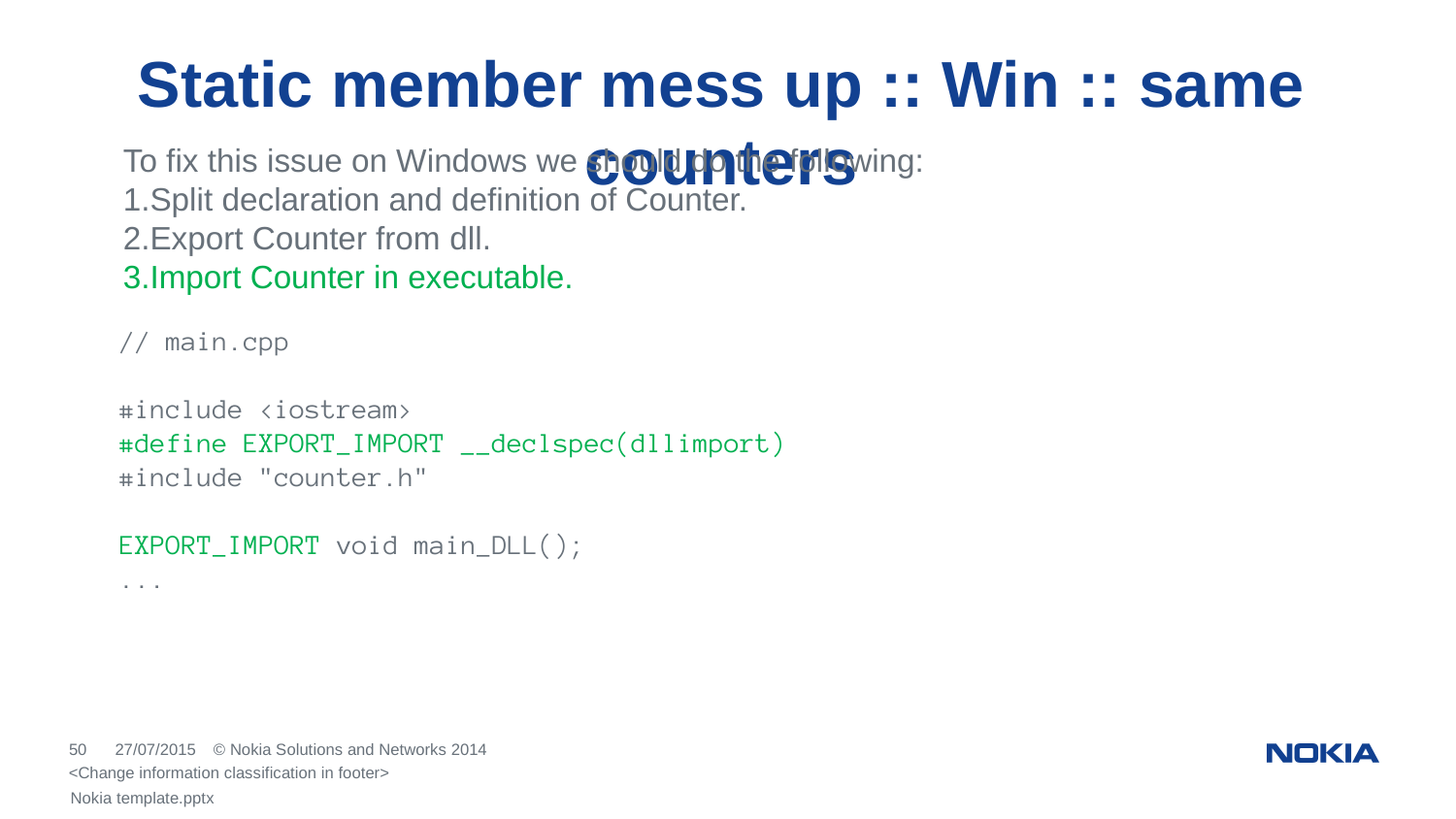

# Static member mess up :: Win :: same counters
To fix this issue on Windows we should do the following:
Split declaration and definition of Counter.
Export Counter from dll.
Import Counter in executable.

// main.cpp

#include <iostream>
#define EXPORT_IMPORT __declspec(dllimport)
#include "counter.h"

EXPORT_IMPORT void main_DLL();
...
<Change information classification in footer>